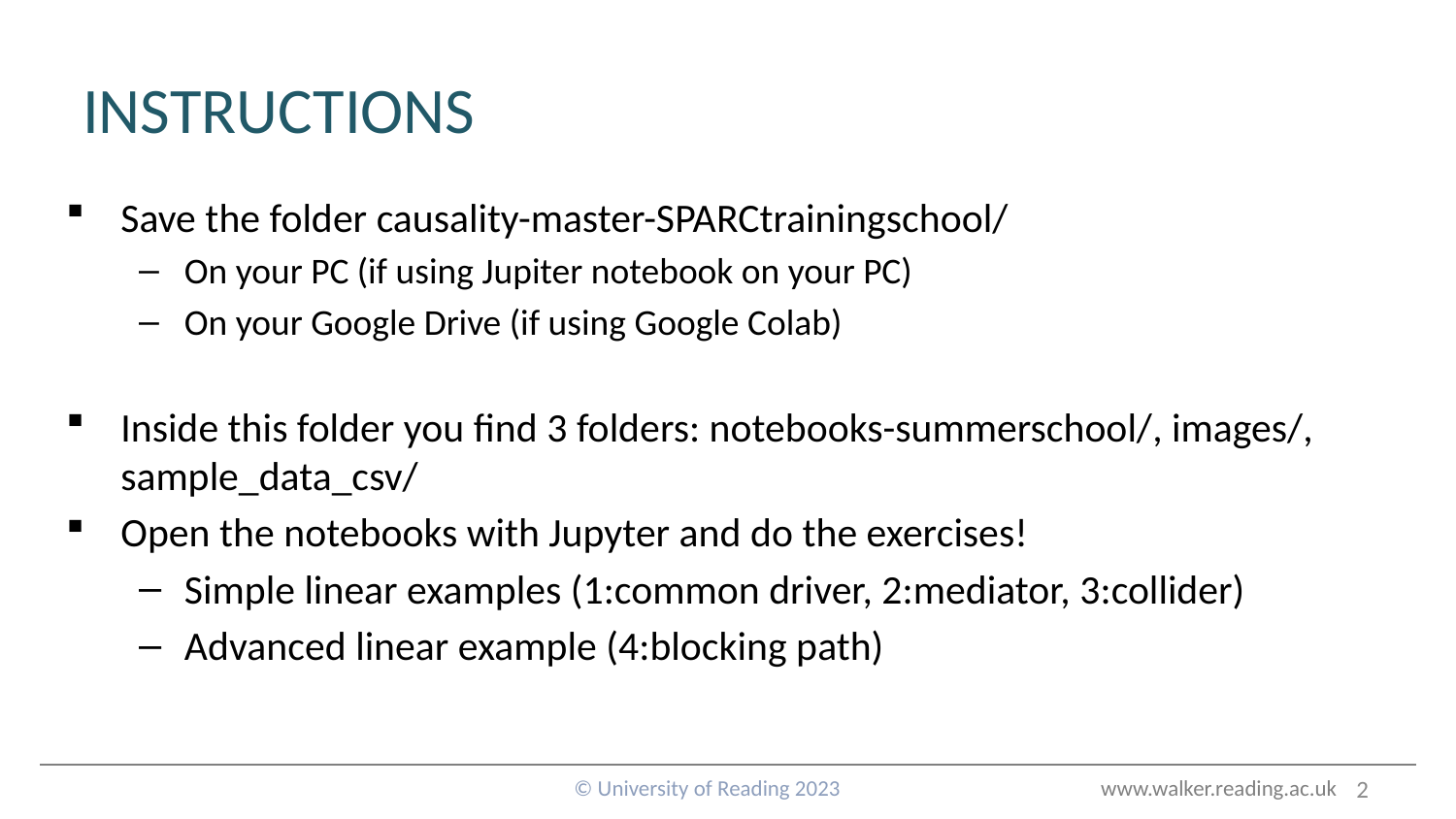

INSTRUCTIONS
Save the folder causality-master-SPARCtrainingschool/
On your PC (if using Jupiter notebook on your PC)
On your Google Drive (if using Google Colab)

Inside this folder you find 3 folders: notebooks-summerschool/, images/, sample_data_csv/
Open the notebooks with Jupyter and do the exercises!
Simple linear examples (1:common driver, 2:mediator, 3:collider)
Advanced linear example (4:blocking path)

© University of Reading 2023                                                   www.walker.reading.ac.uk
2